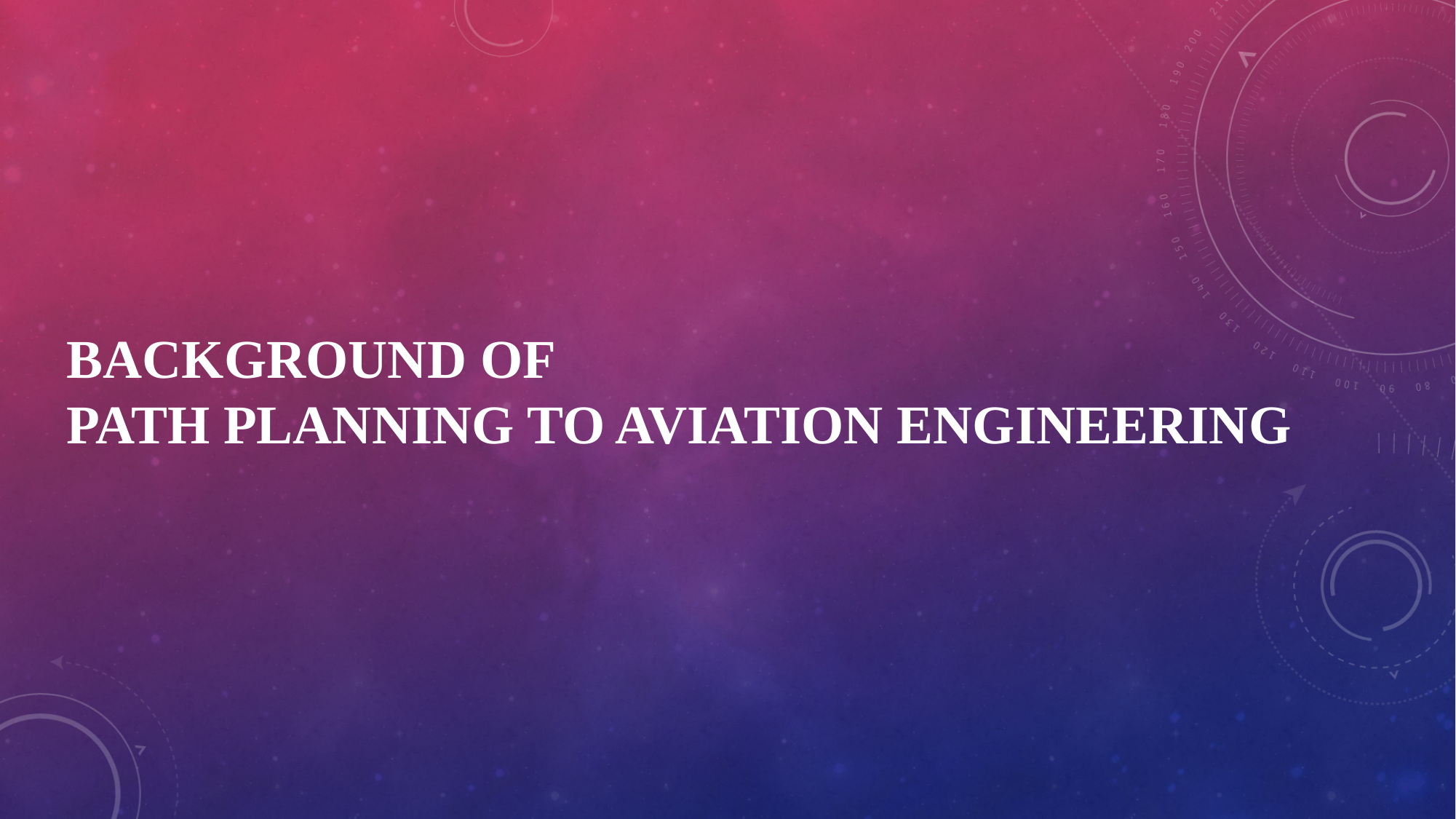

# Background of Path Planning to Aviation Engineering